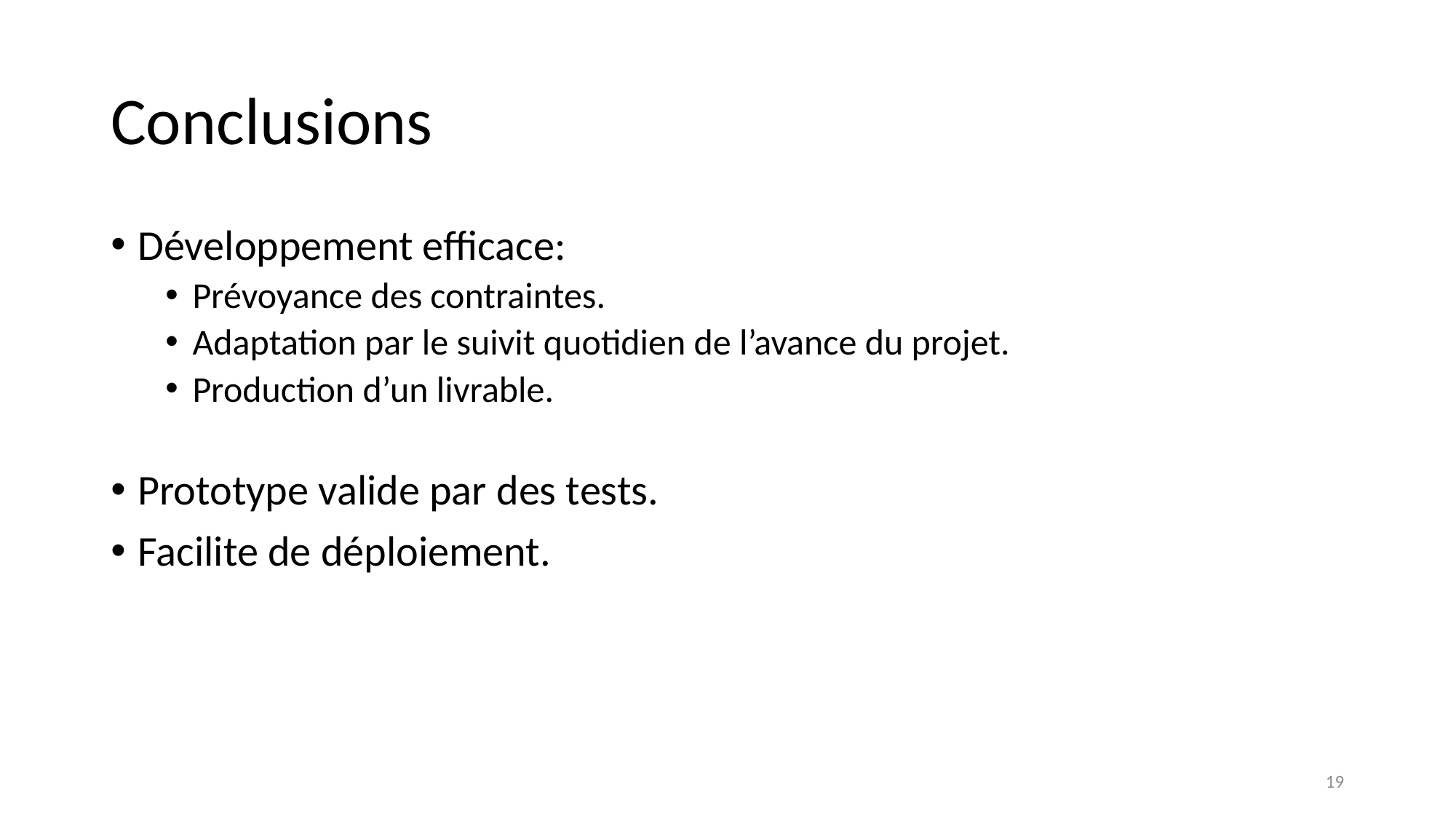

Conclusions
Développement efficace:
Prévoyance des contraintes.
Adaptation par le suivit quotidien de l’avance du projet.
Production d’un livrable.

Prototype valide par des tests.
Facilite de déploiement.

19